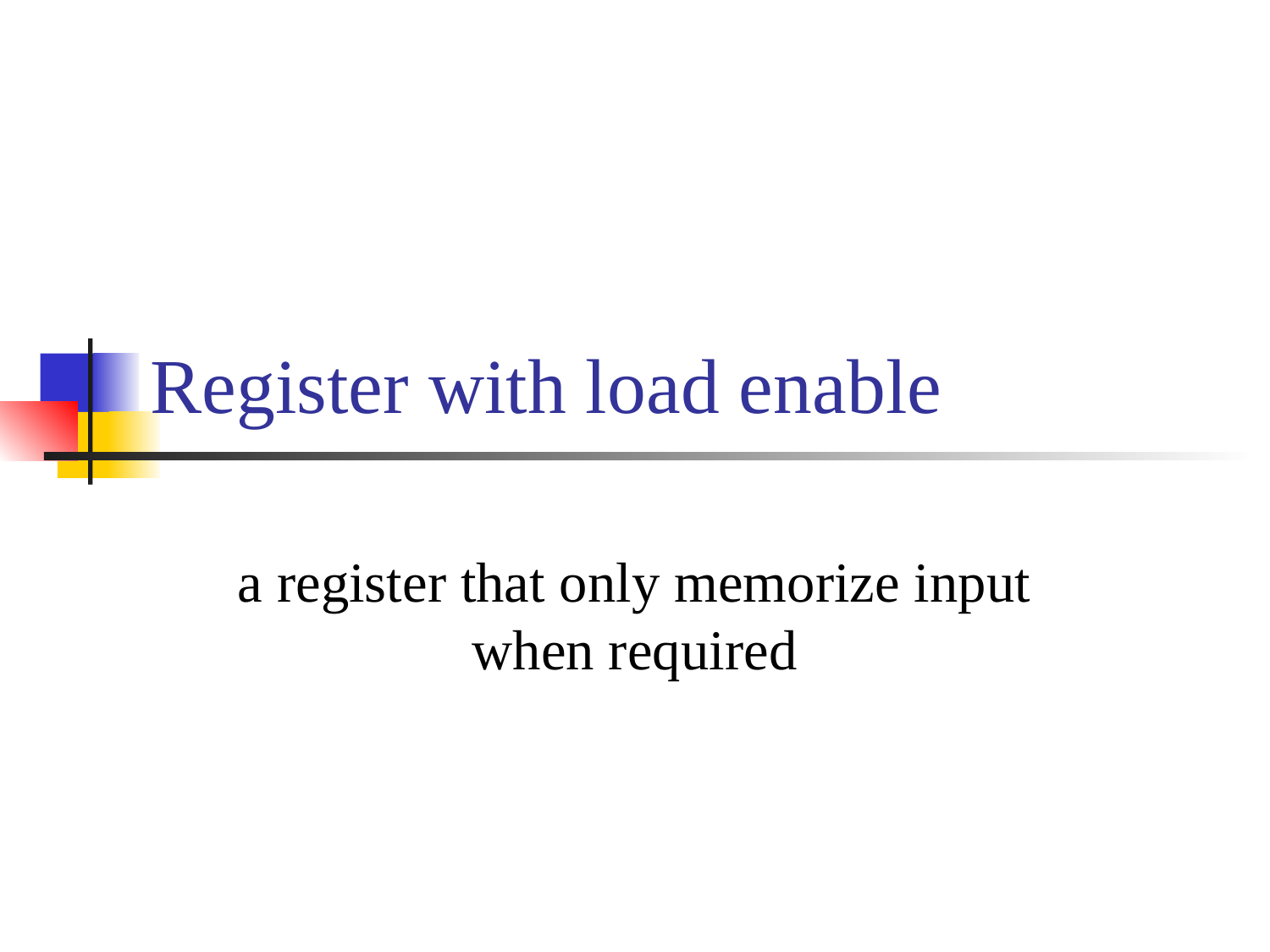

# Register with load enable
a register that only memorize input when required